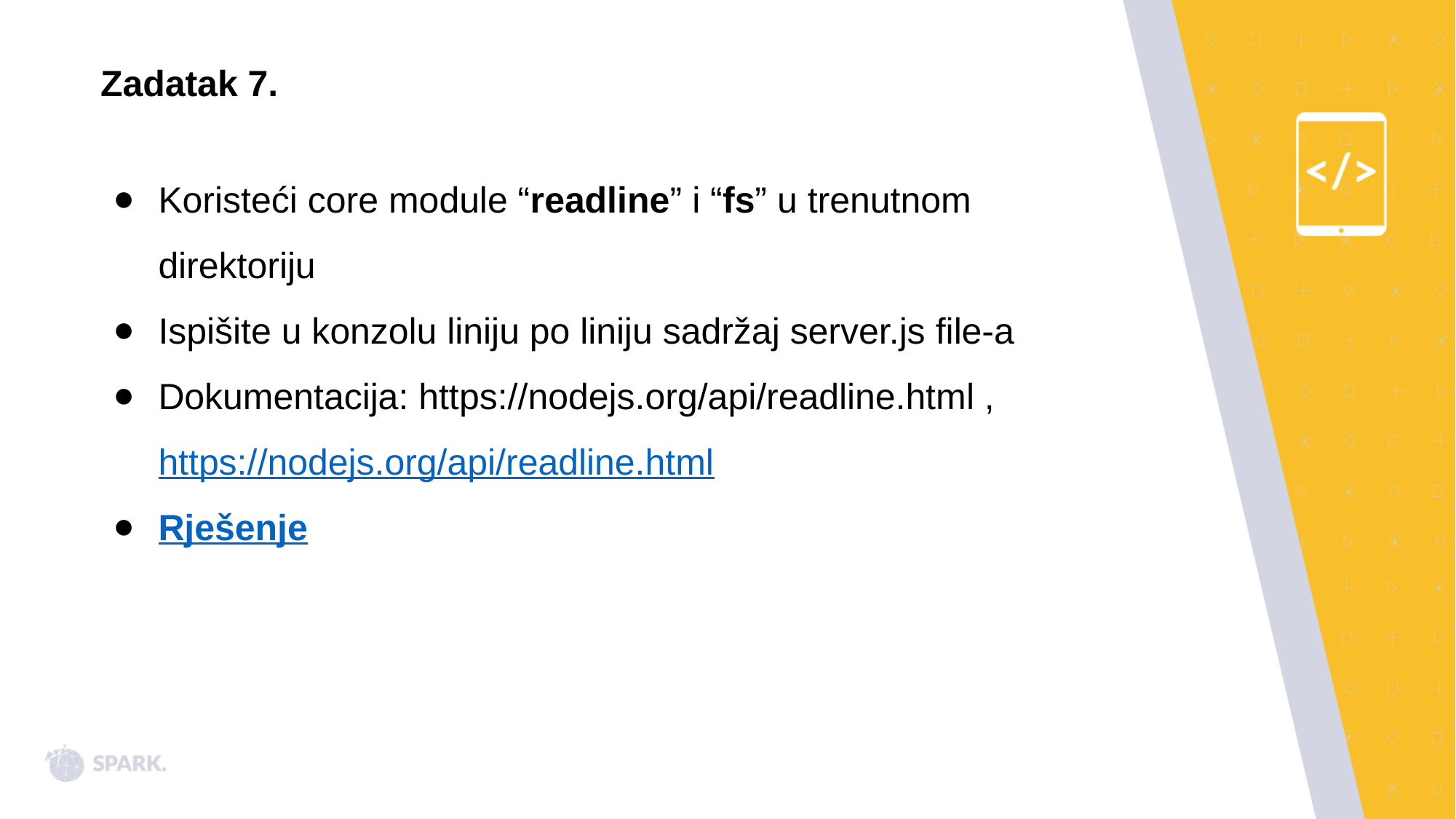

Zadatak 7.
Koristeći core module “readline” i “fs” u trenutnom direktoriju
Ispišite u konzolu liniju po liniju sadržaj server.js file-a
Dokumentacija: https://nodejs.org/api/readline.html , https://nodejs.org/api/readline.html
Rješenje